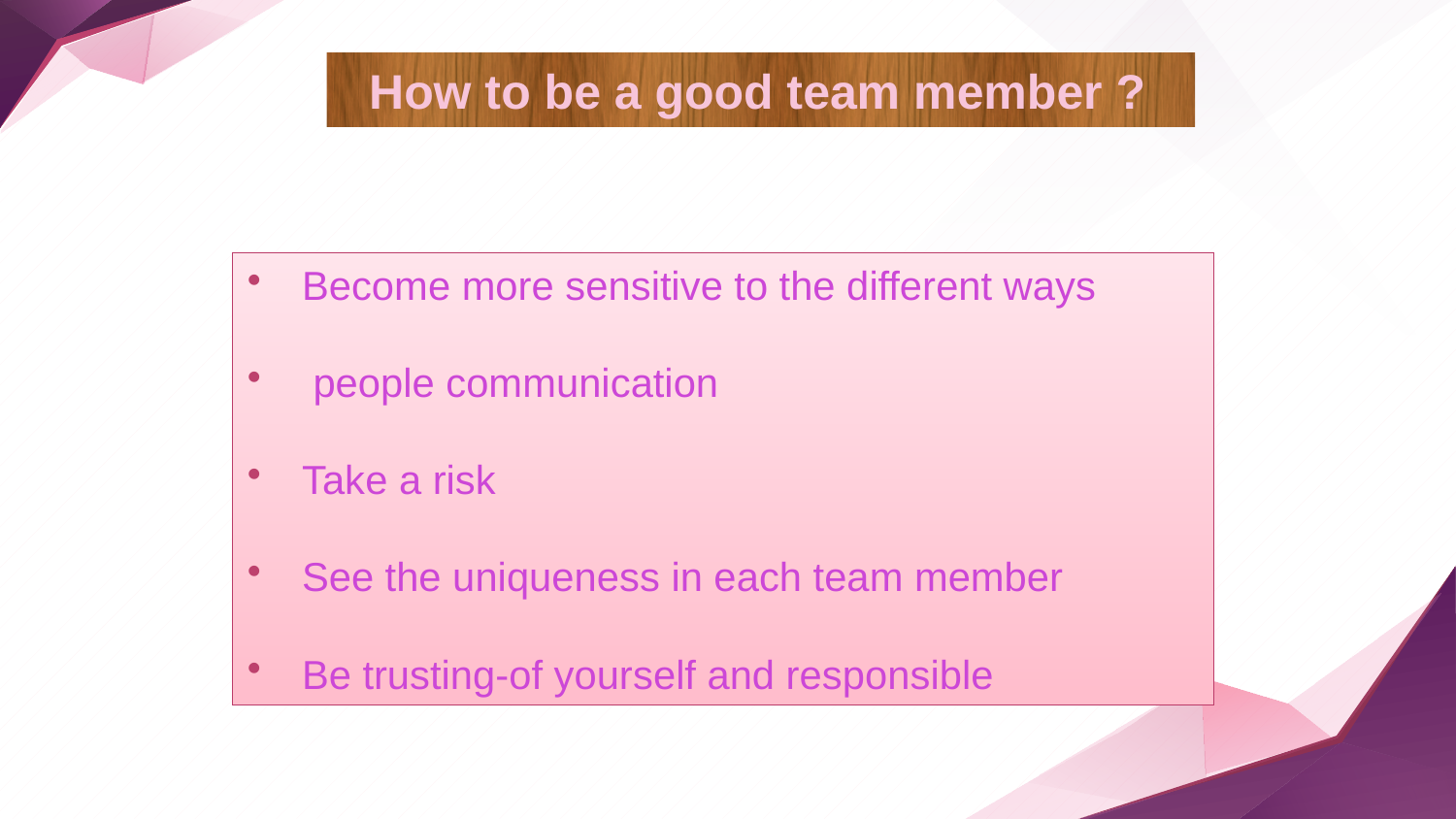

How to be a good team member ?
Become more sensitive to the different ways

 people communication

Take a risk

See the uniqueness in each team member

Be trusting-of yourself and responsible